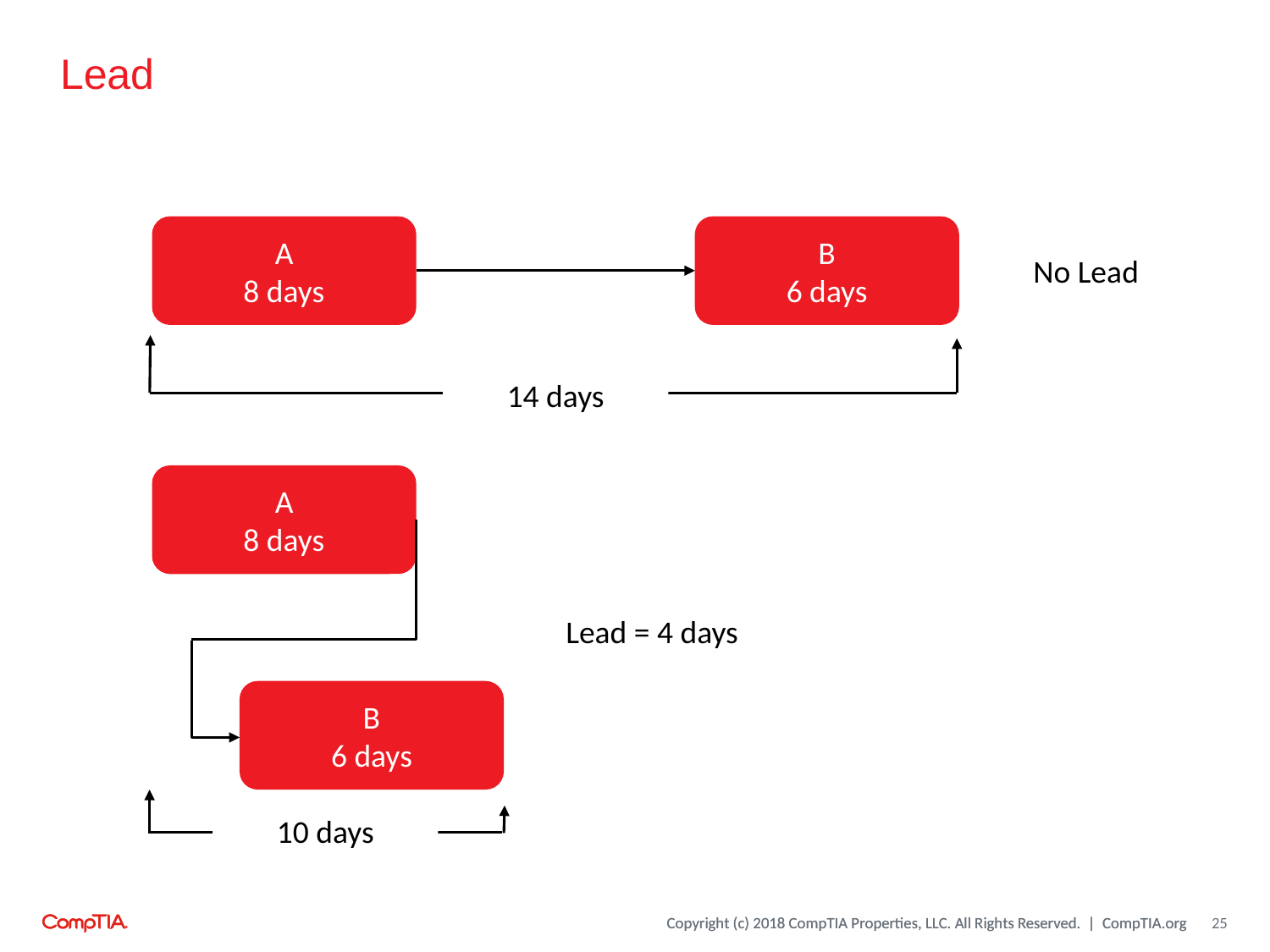

# Lead
A
8 days
B
6 days
No Lead
14 days
A
8 days
Lead = 4 days
B
6 days
10 days
25